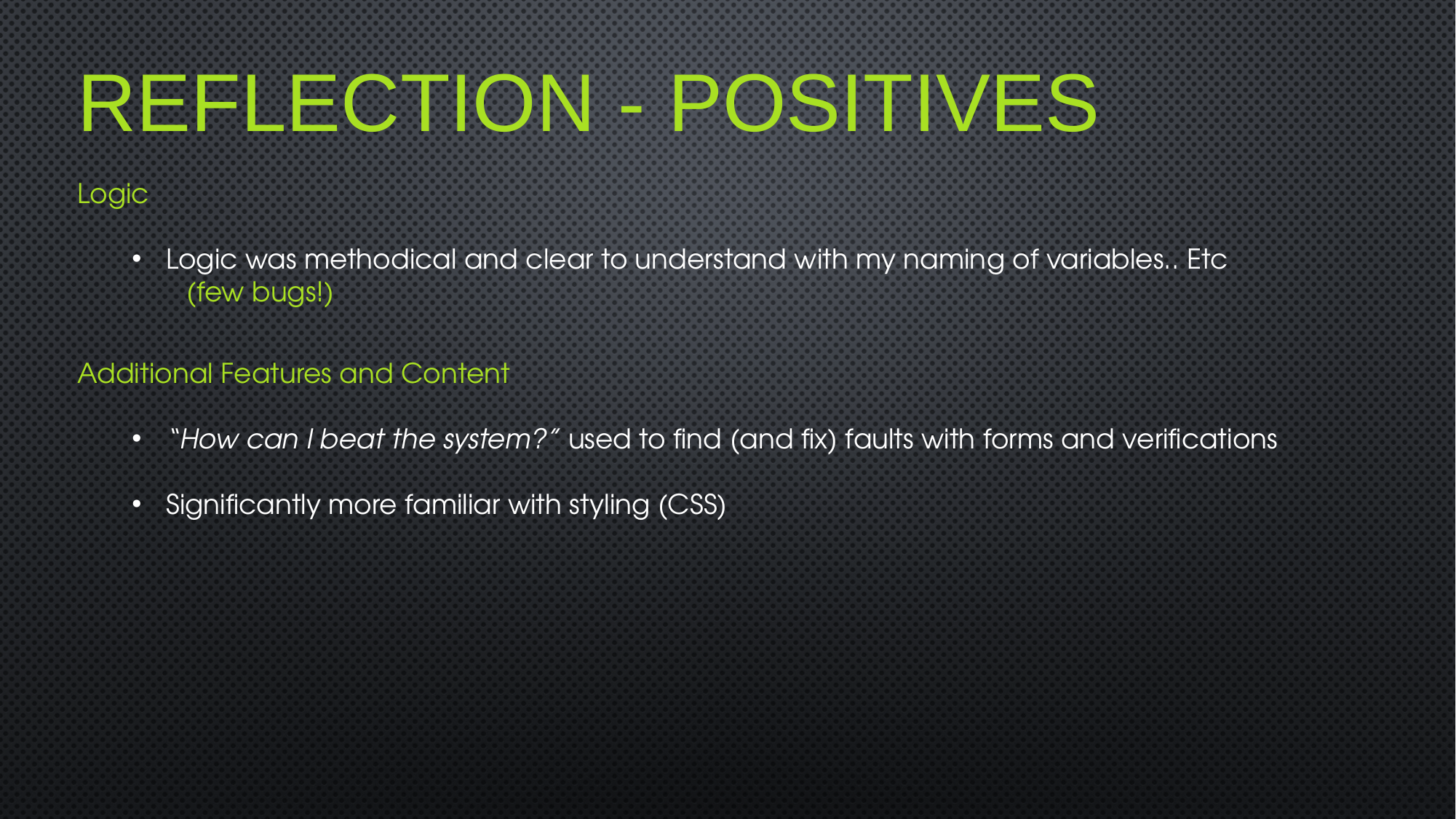

# REFLECTION - Positives
Logic

Logic was methodical and clear to understand with my naming of variables.. Etc
(few bugs!)

Additional Features and Content

“How can I beat the system?” used to find (and fix) faults with forms and verifications

Significantly more familiar with styling (CSS)